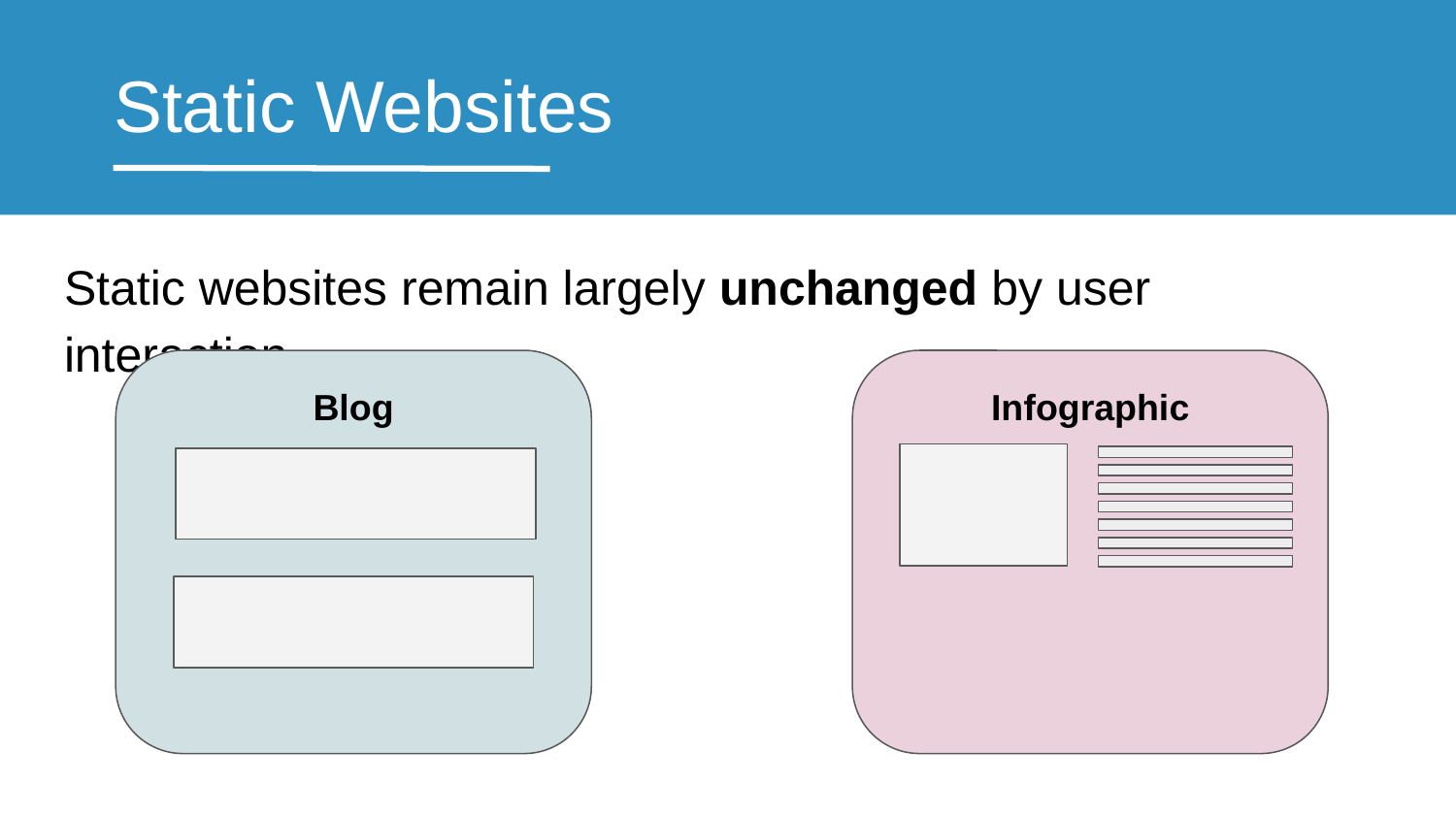

# Static Websites
Static websites remain largely unchanged by user interaction.
Blog
Infographic